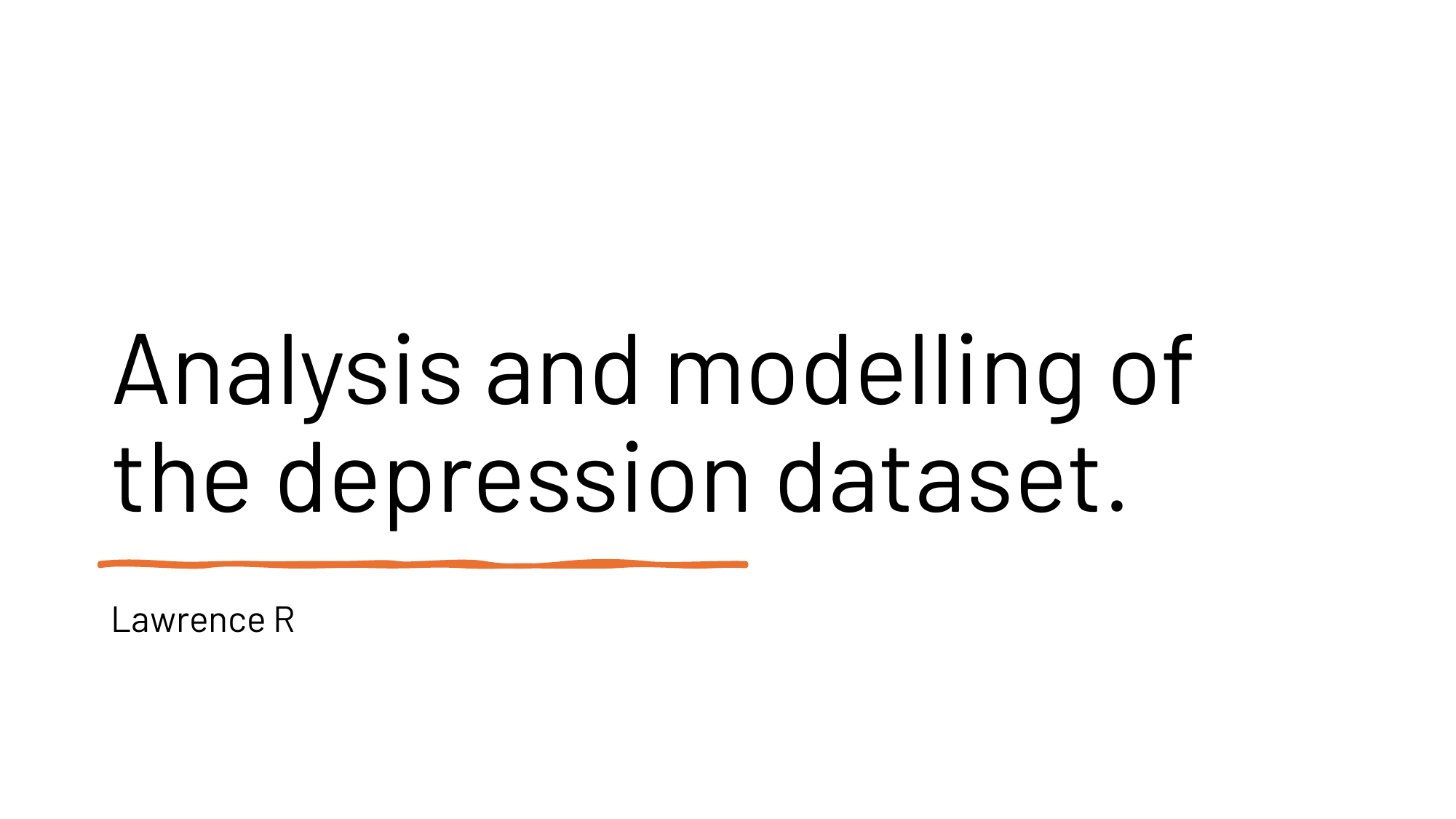

# Analysis and modelling of the depression dataset.

Lawrence R